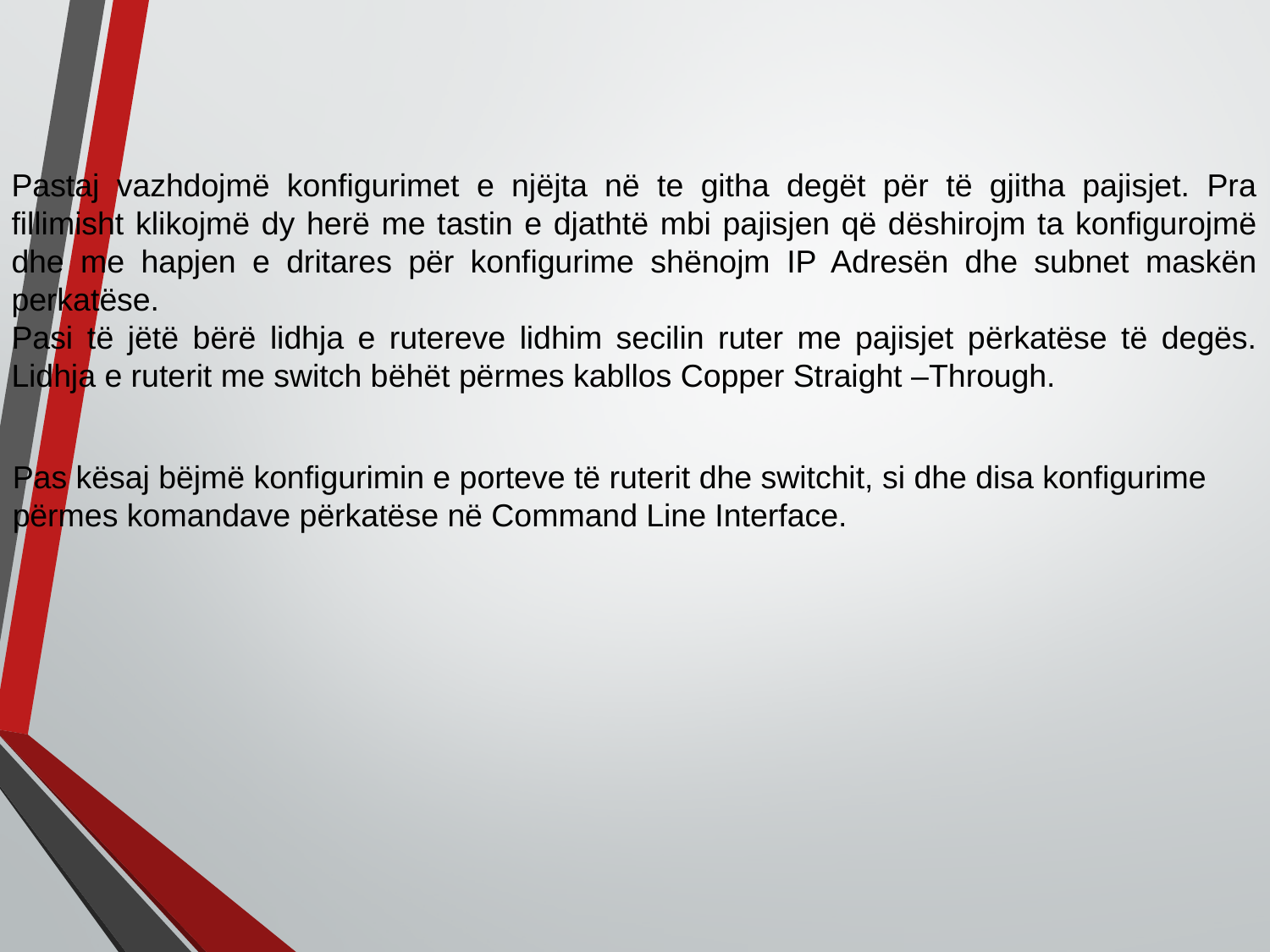

Pastaj vazhdojmë konfigurimet e njëjta në te githa degët për të gjitha pajisjet. Pra fillimisht klikojmë dy herë me tastin e djathtë mbi pajisjen që dëshirojm ta konfigurojmë dhe me hapjen e dritares për konfigurime shënojm IP Adresën dhe subnet maskën perkatëse.
Pasi të jëtë bërë lidhja e rutereve lidhim secilin ruter me pajisjet përkatëse të degës. Lidhja e ruterit me switch bëhët përmes kabllos Copper Straight –Through.

Pas kësaj bëjmë konfigurimin e porteve të ruterit dhe switchit, si dhe disa konfigurime përmes komandave përkatëse në Command Line Interface.